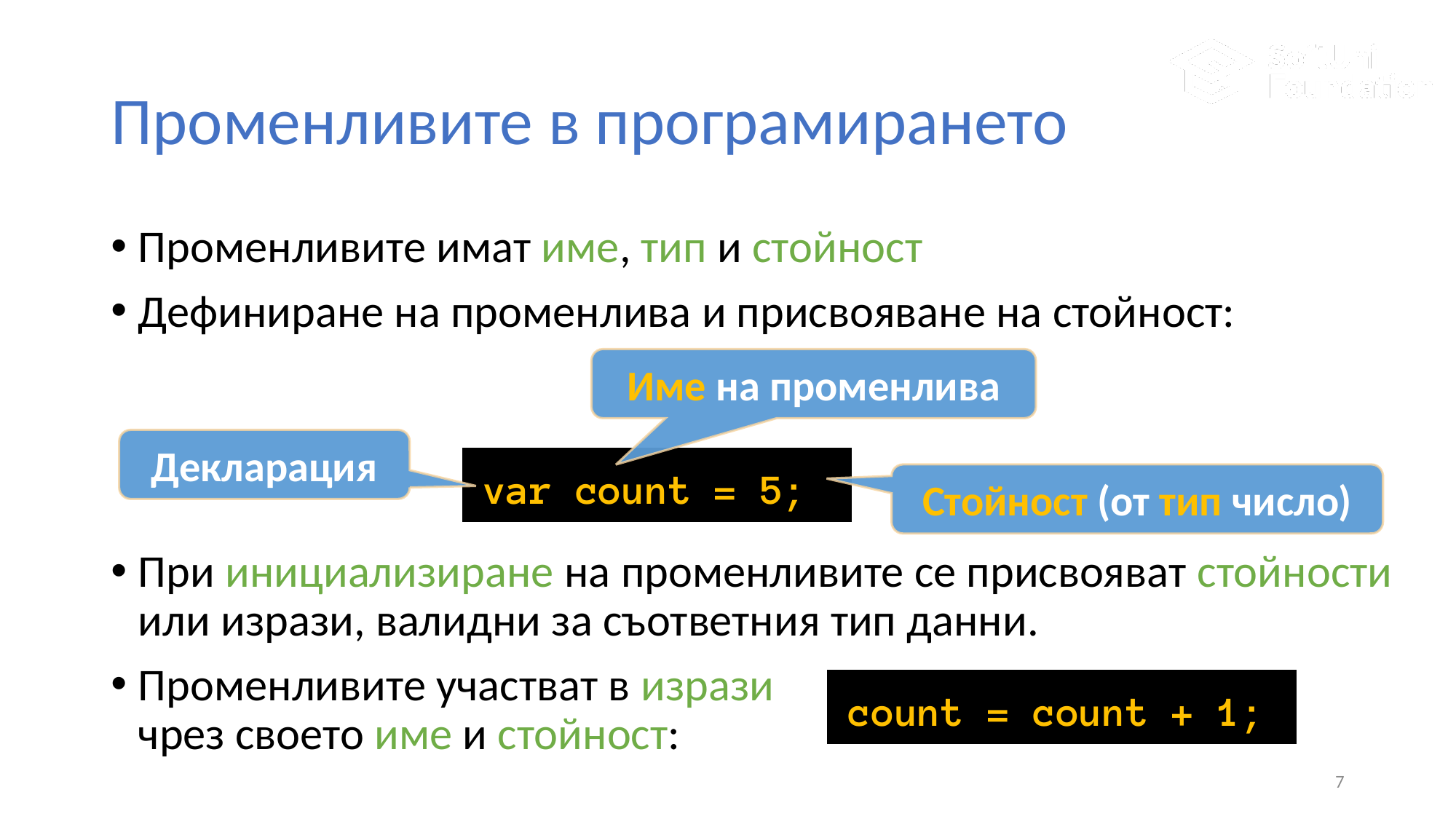

# Променливите в програмирането
Променливите имат име, тип и стойност
Дефиниране на променлива и присвояване на стойност:

При инициализиране на променливите се присвояват стойности или изрази, валидни за съответния тип данни.
Променливите участват в изрази
чрез своето име и стойност:
Име на променлива
Декларация
var count = 5;
Стойност (от тип число)
count = count + 1;
7